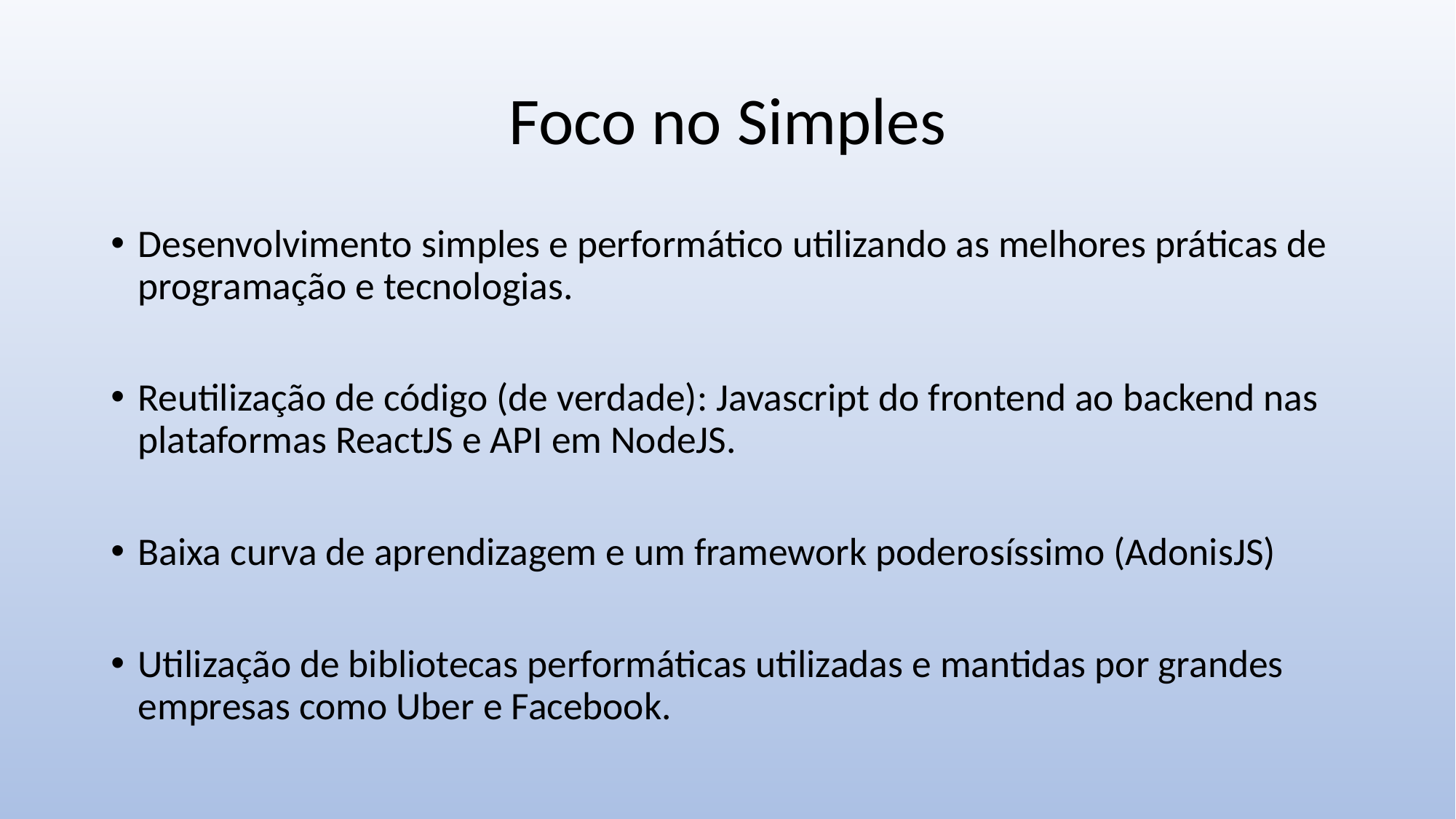

# Foco no Simples
Desenvolvimento simples e performático utilizando as melhores práticas de programação e tecnologias.

Reutilização de código (de verdade): Javascript do frontend ao backend nas plataformas ReactJS e API em NodeJS.

Baixa curva de aprendizagem e um framework poderosíssimo (AdonisJS)

Utilização de bibliotecas performáticas utilizadas e mantidas por grandes empresas como Uber e Facebook.